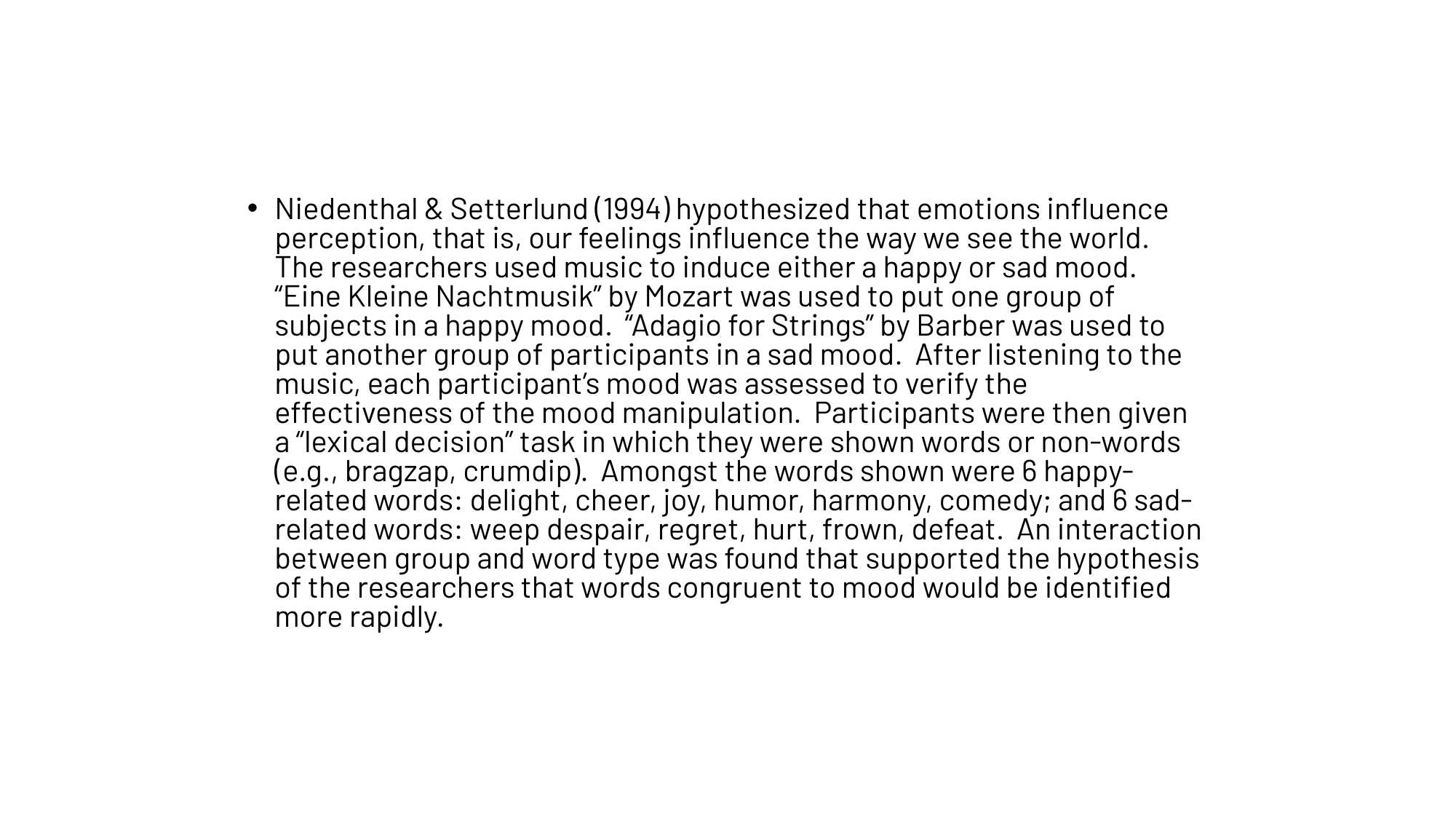

#
Niedenthal & Setterlund (1994) hypothesized that emotions influence perception, that is, our feelings influence the way we see the world.  The researchers used music to induce either a happy or sad mood.  “Eine Kleine Nachtmusik” by Mozart was used to put one group of subjects in a happy mood.  “Adagio for Strings” by Barber was used to put another group of participants in a sad mood.  After listening to the music, each participant’s mood was assessed to verify the effectiveness of the mood manipulation.  Participants were then given a “lexical decision” task in which they were shown words or non-words (e.g., bragzap, crumdip).  Amongst the words shown were 6 happy-related words: delight, cheer, joy, humor, harmony, comedy; and 6 sad-related words: weep despair, regret, hurt, frown, defeat.  An interaction between group and word type was found that supported the hypothesis of the researchers that words congruent to mood would be identified more rapidly.